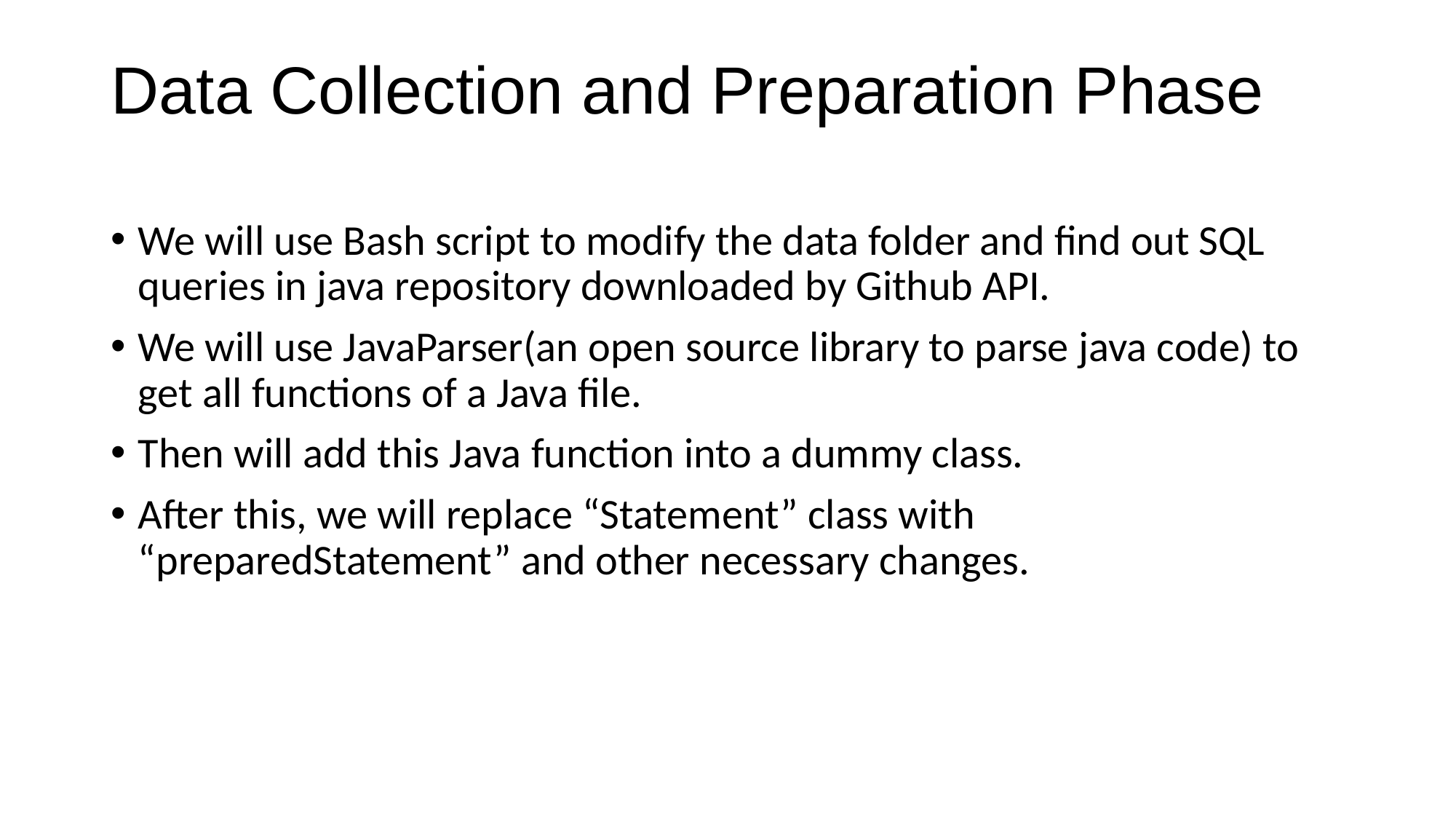

# Data Collection and Preparation Phase
We will use Bash script to modify the data folder and find out SQL queries in java repository downloaded by Github API.
We will use JavaParser(an open source library to parse java code) to get all functions of a Java file.
Then will add this Java function into a dummy class.
After this, we will replace “Statement” class with “preparedStatement” and other necessary changes.